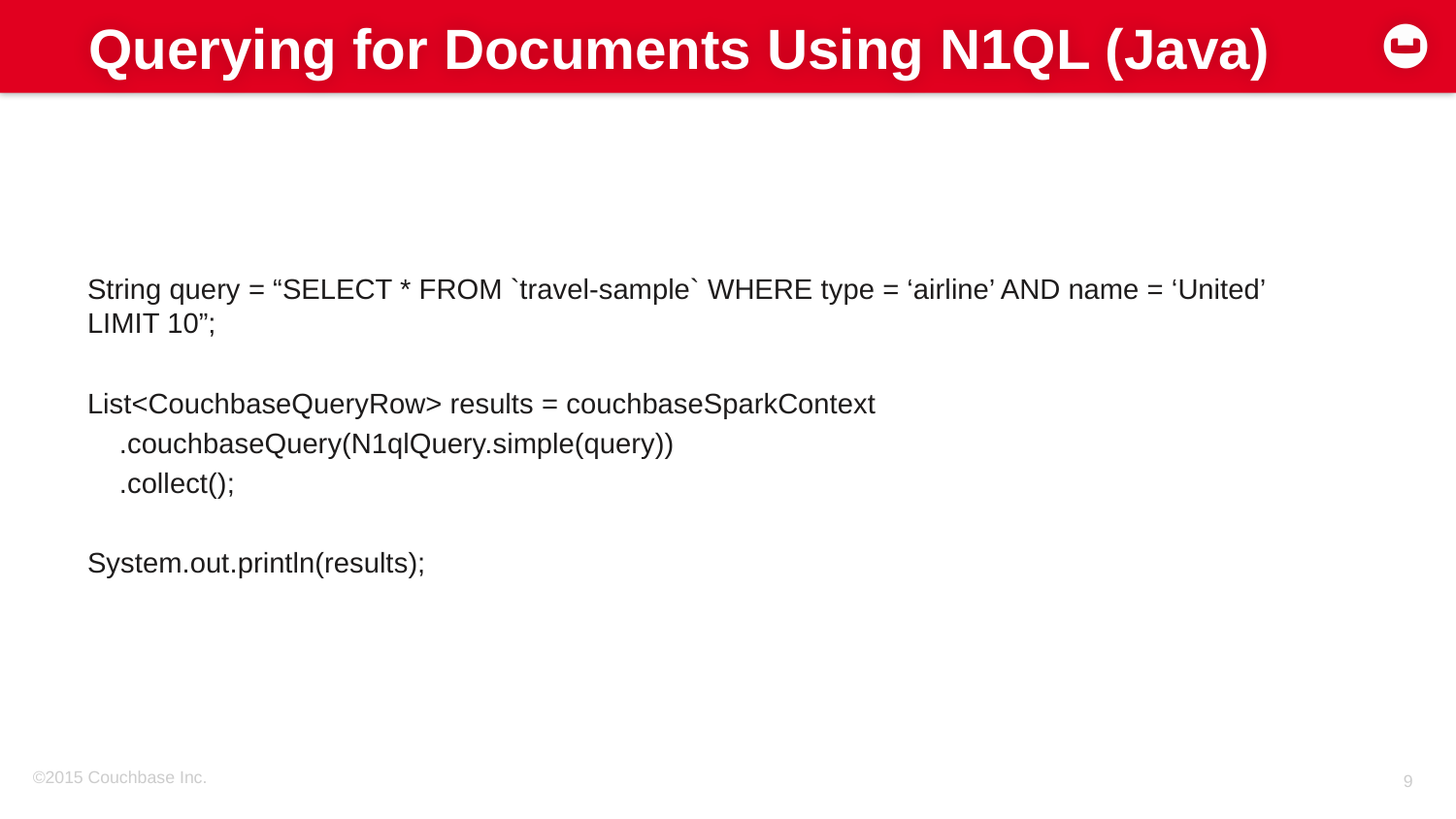

# Querying for Documents Using N1QL (Java)
String query = “SELECT * FROM `travel-sample` WHERE type = ‘airline’ AND name = ‘United’ LIMIT 10”;

List<CouchbaseQueryRow> results = couchbaseSparkContext
    .couchbaseQuery(N1qlQuery.simple(query))
    .collect();

System.out.println(results);